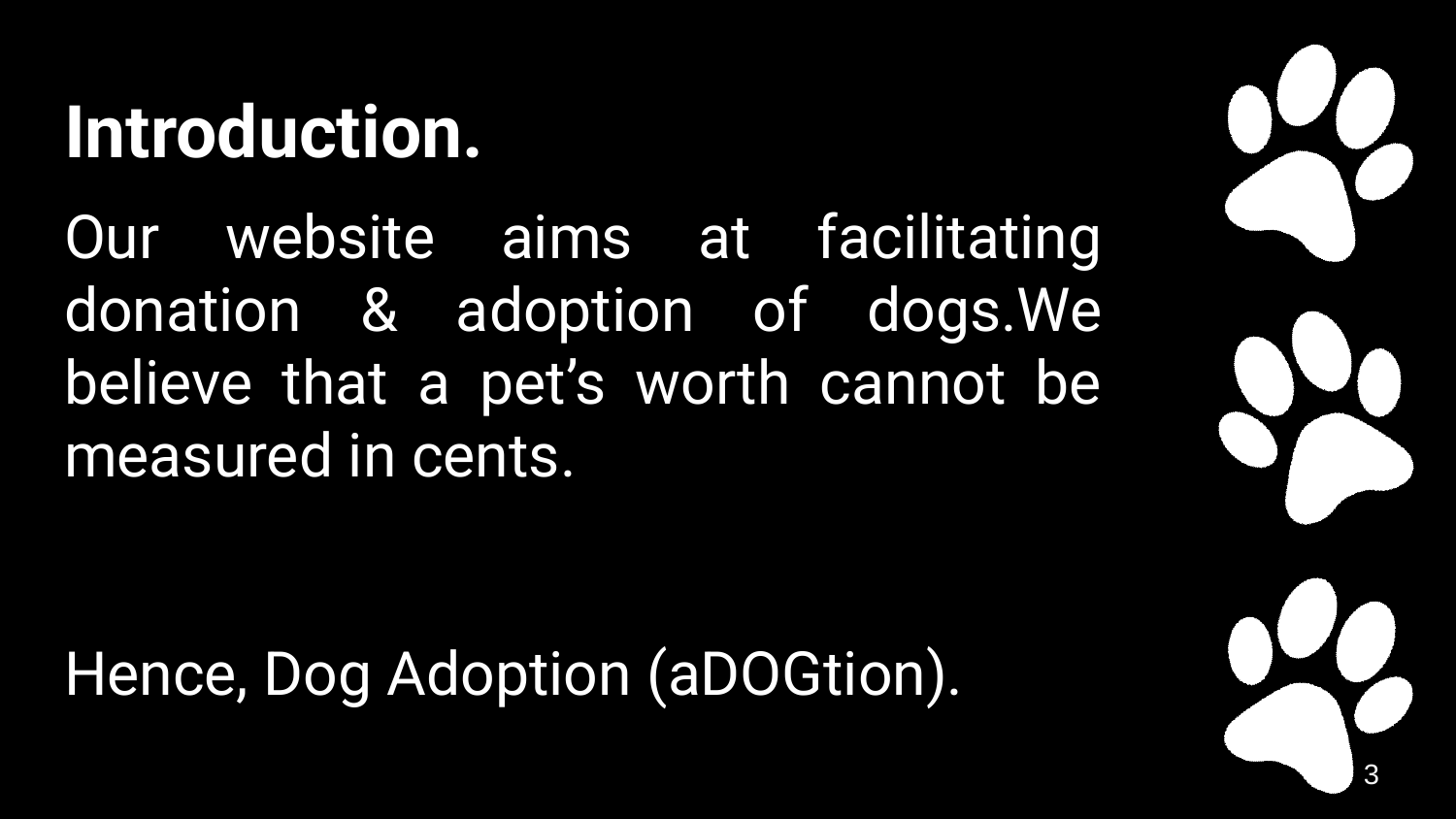

# Introduction.
Our website aims at facilitating donation & adoption of dogs.We believe that a pet’s worth cannot be measured in cents.

Hence, Dog Adoption (aDOGtion).

3